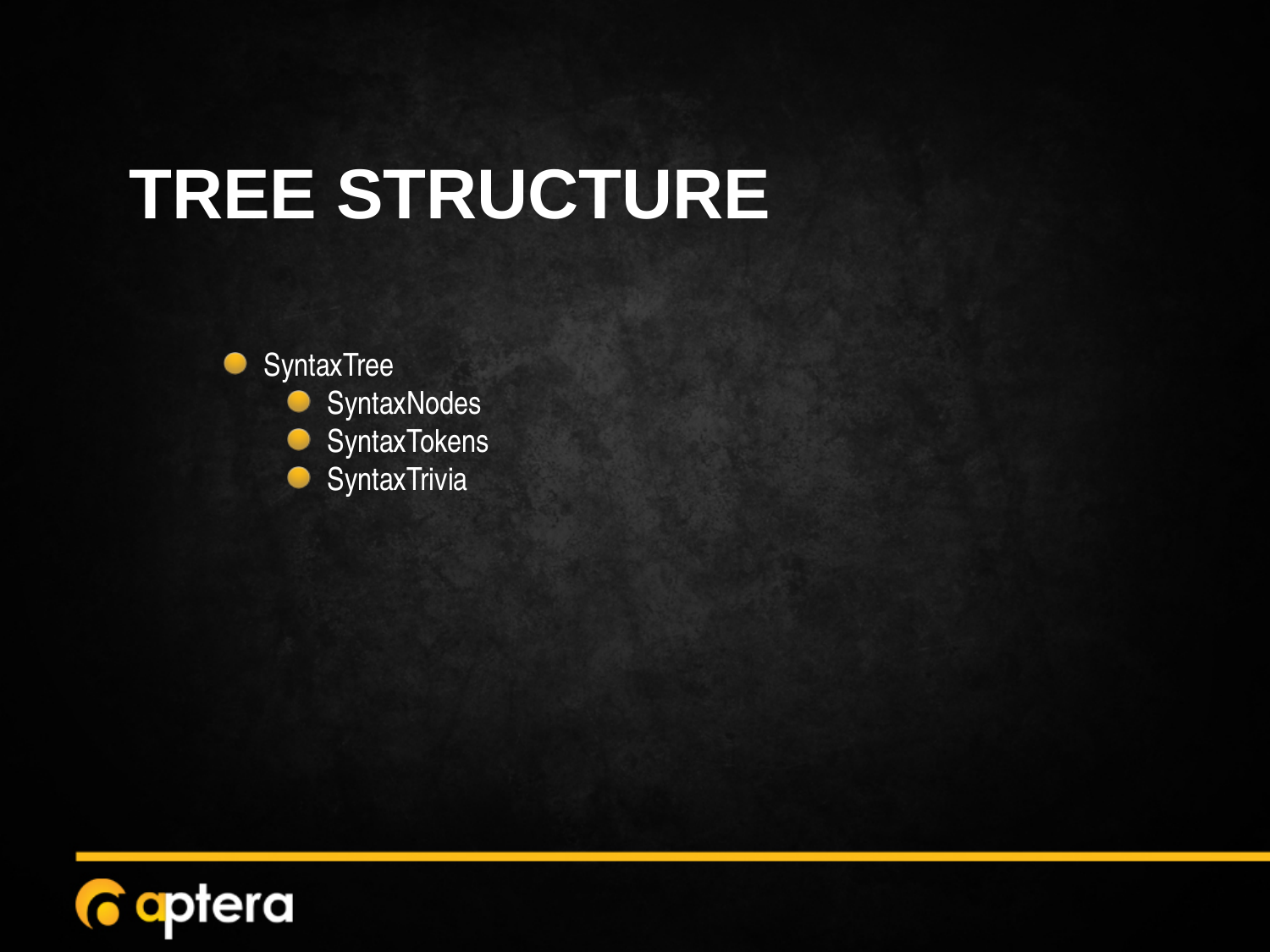

# TREE STRUCTURE
SyntaxTree
SyntaxNodes
SyntaxTokens
SyntaxTrivia